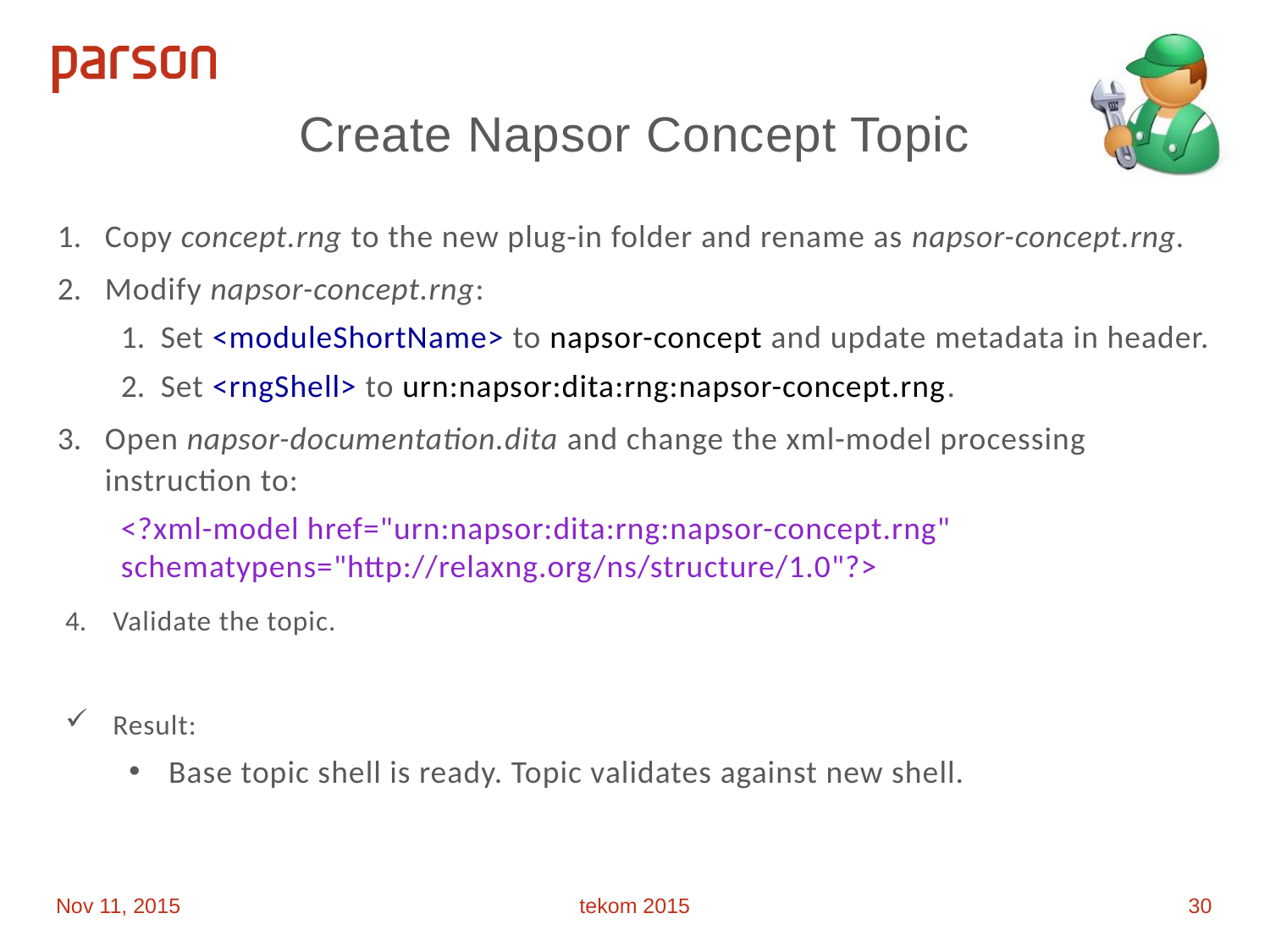

# Create Napsor Concept Topic
Copy concept.rng to the new plug-in folder and rename as napsor-concept.rng.
Modify napsor-concept.rng:
Set <moduleShortName> to napsor-concept and update metadata in header.
Set <rngShell> to urn:napsor:dita:rng:napsor-concept.rng.
Open napsor-documentation.dita and change the xml-model processing instruction to:
<?xml-model href="urn:napsor:dita:rng:napsor-concept.rng" schematypens="http://relaxng.org/ns/structure/1.0"?>
Validate the topic.

Result:
Base topic shell is ready. Topic validates against new shell.